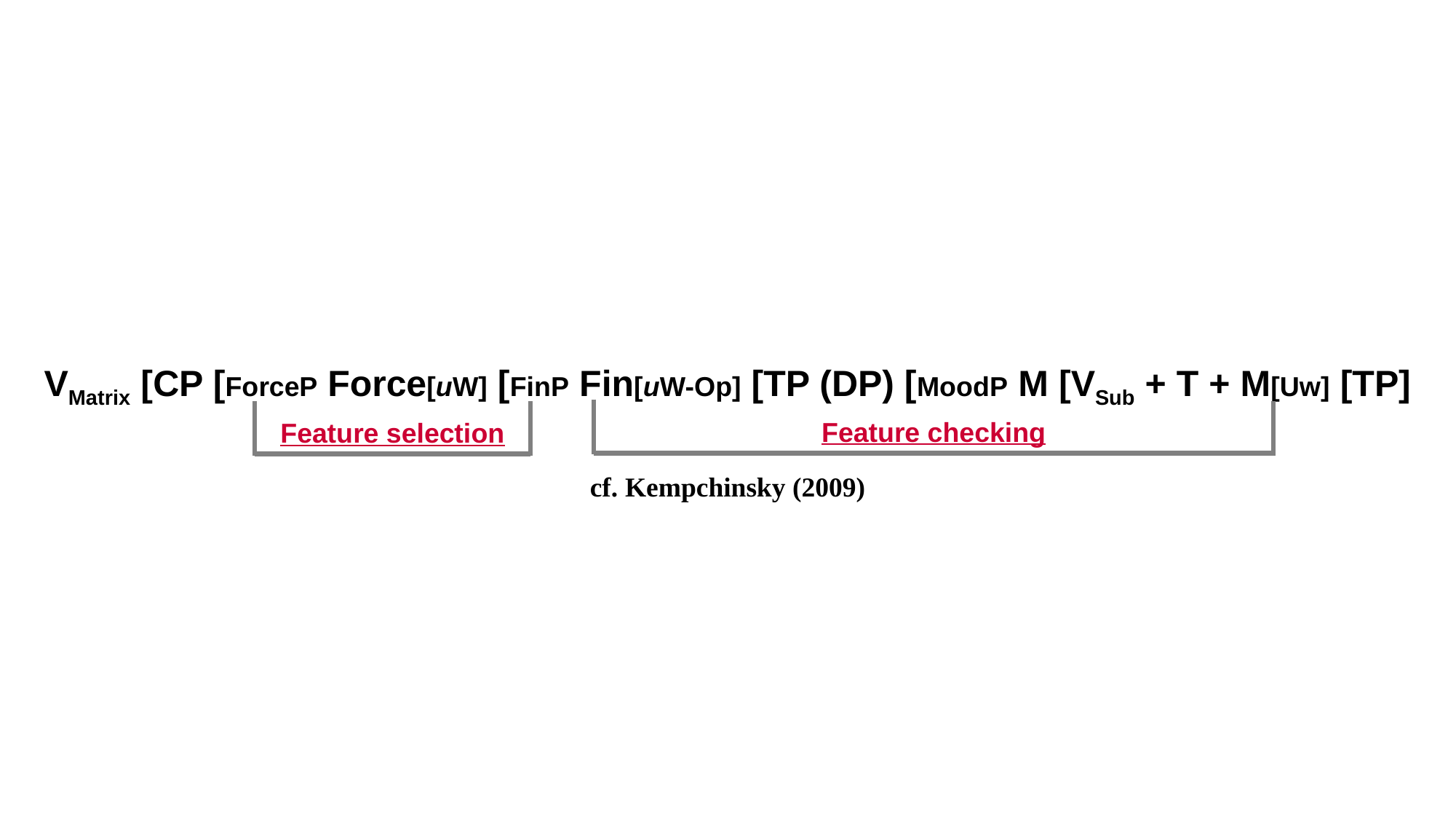

VMatrix [CP [ForceP Force[uW] [FinP Fin[uW-Op] [TP (DP) [MoodP M [VSub + T + M[Uw] [TP]
Feature checking
Feature selection
cf. Kempchinsky (2009)